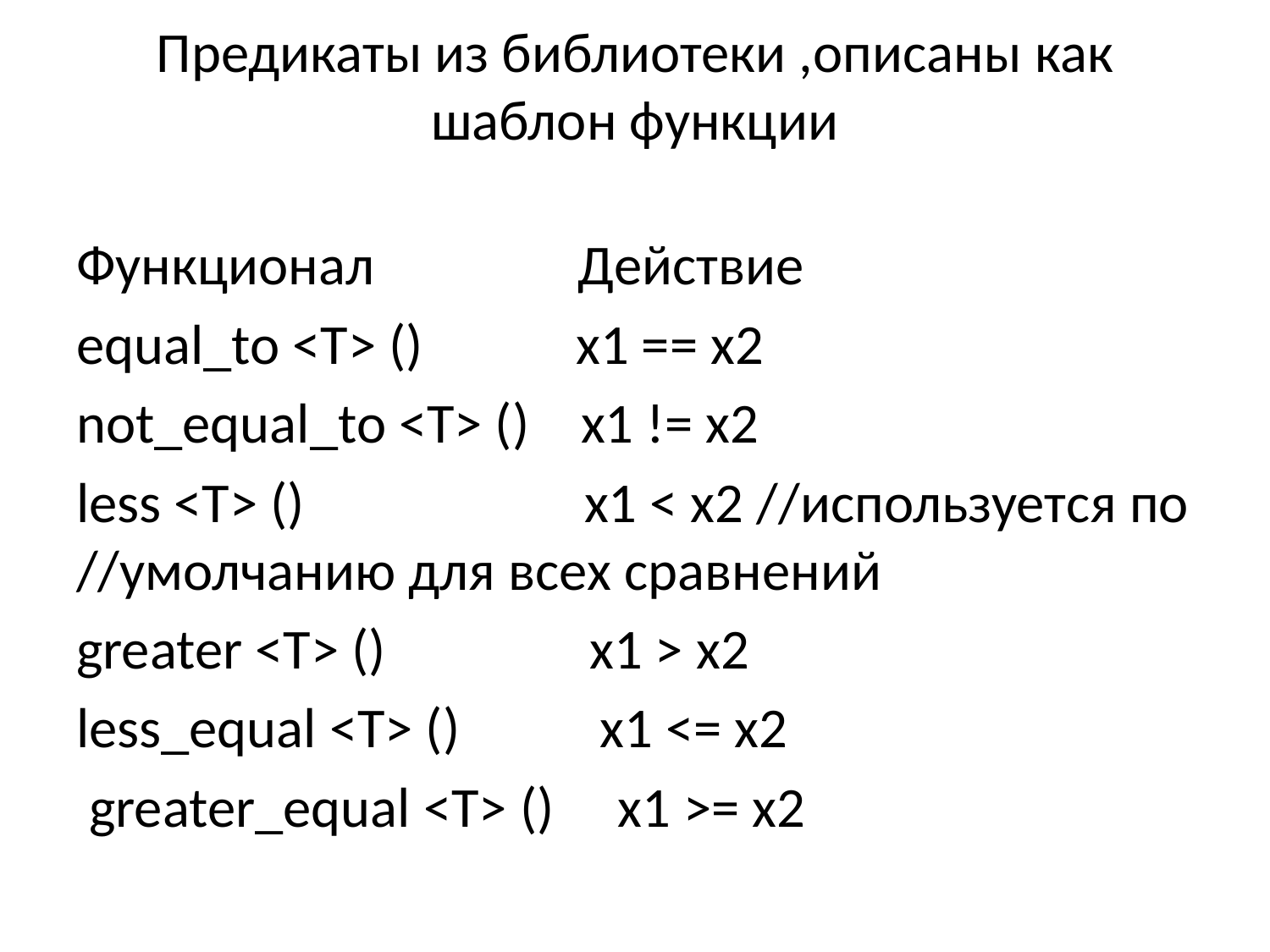

# Предикаты из библиотеки ,описаны как шаблон функции
Функционал                Действие
equal_to <T> ()            x1 == x2
not_equal_to <T> ()    x1 != x2
less <T> ()                      x1 < x2 //используется по //умолчанию для всех сравнений
greater <T> ()                x1 > x2
less_equal <T> ()           x1 <= x2
 greater_equal <T> ()     x1 >= x2